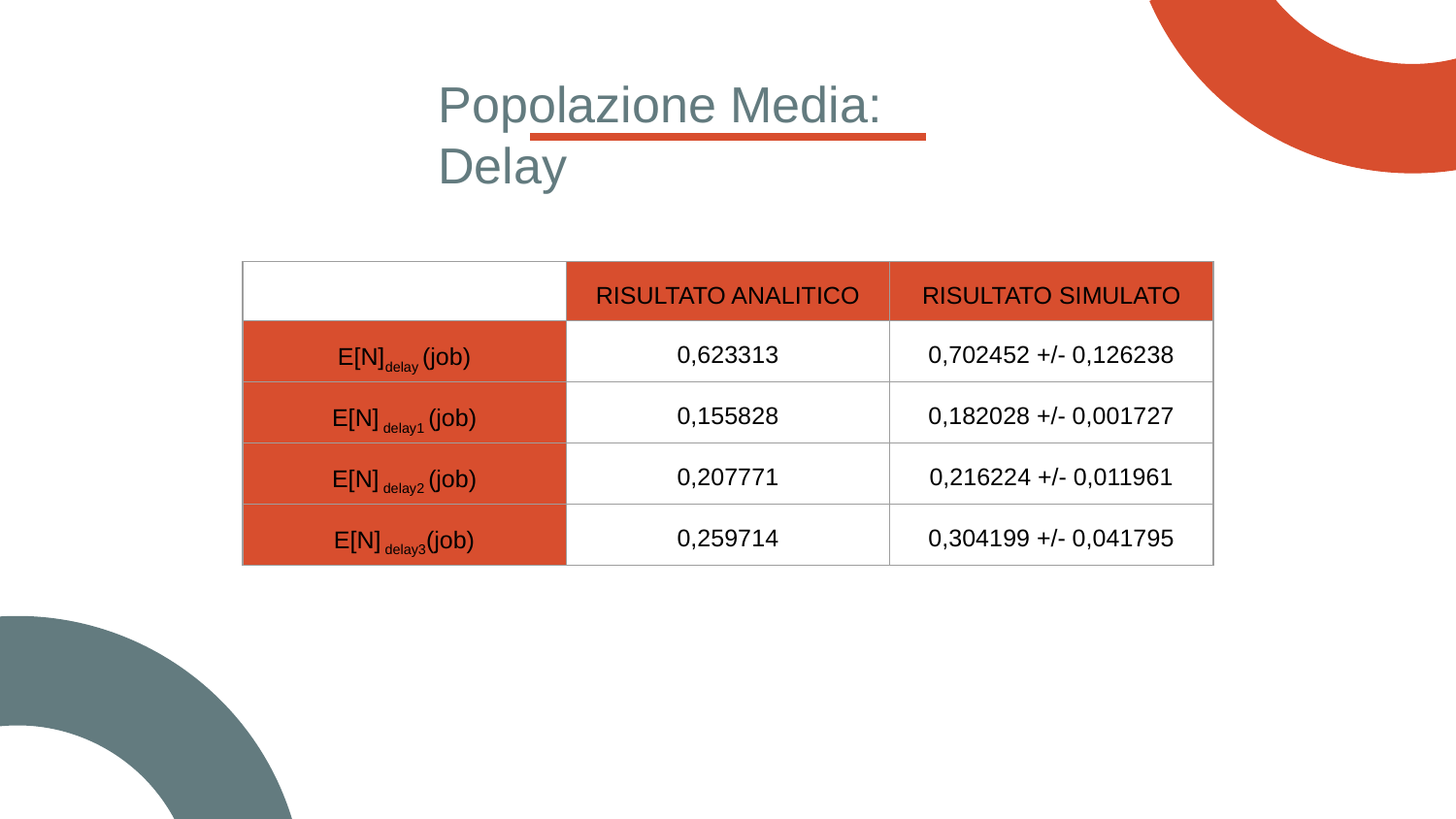

Popolazione Media: Delay
|  | RISULTATO ANALITICO | RISULTATO SIMULATO |
| --- | --- | --- |
| E[N]delay (job) | 0,623313 | 0,702452 +/- 0,126238 |
| E[N] delay1 (job) | 0,155828 | 0,182028 +/- 0,001727 |
| E[N] delay2 (job) | 0,207771 | 0,216224 +/- 0,011961 |
| E[N] delay3(job) | 0,259714 | 0,304199 +/- 0,041795 |